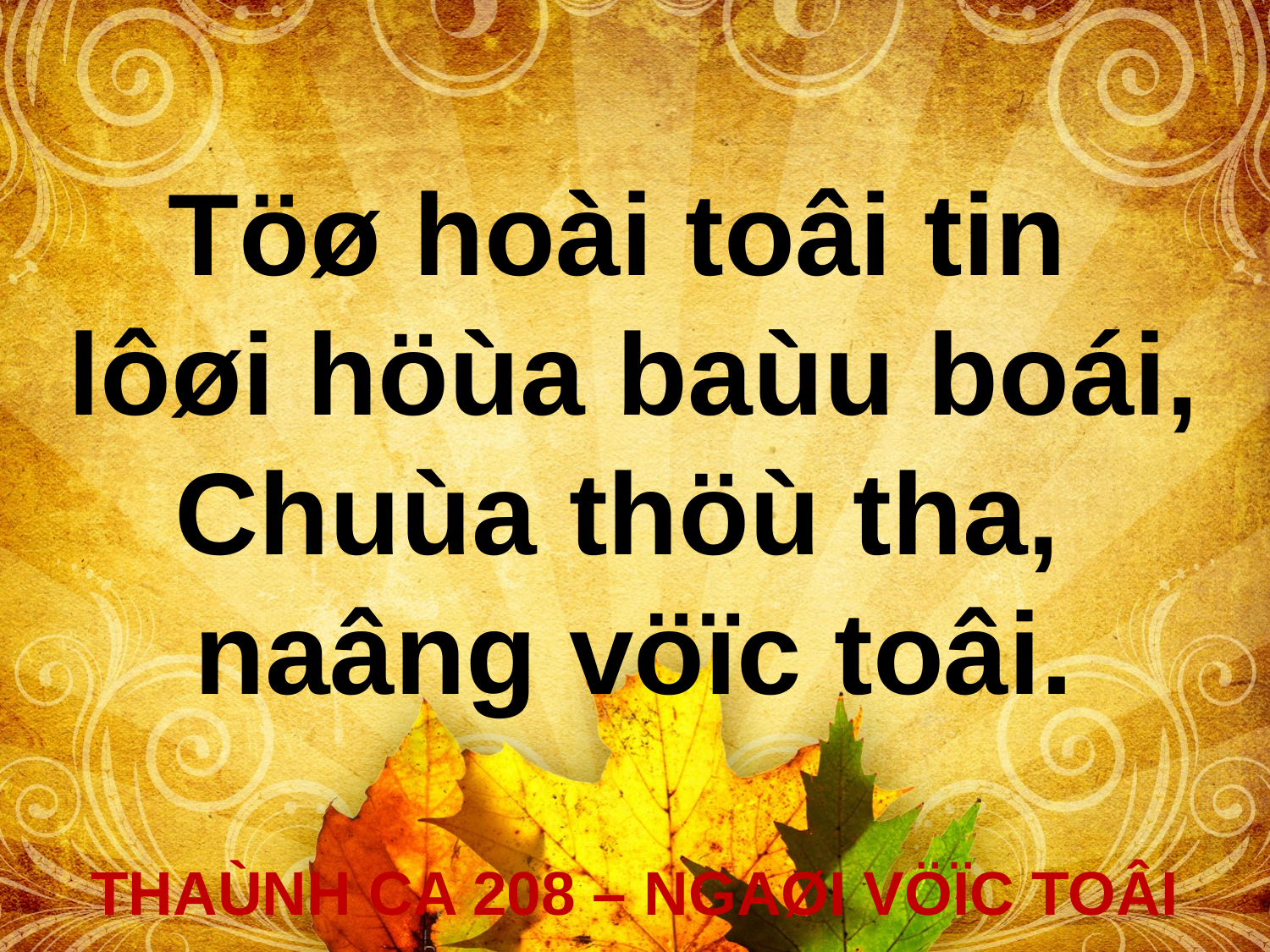

Töø hoài toâi tin
lôøi höùa baùu boái,
Chuùa thöù tha,
naâng vöïc toâi.
THAÙNH CA 208 – NGAØI VÖÏC TOÂI